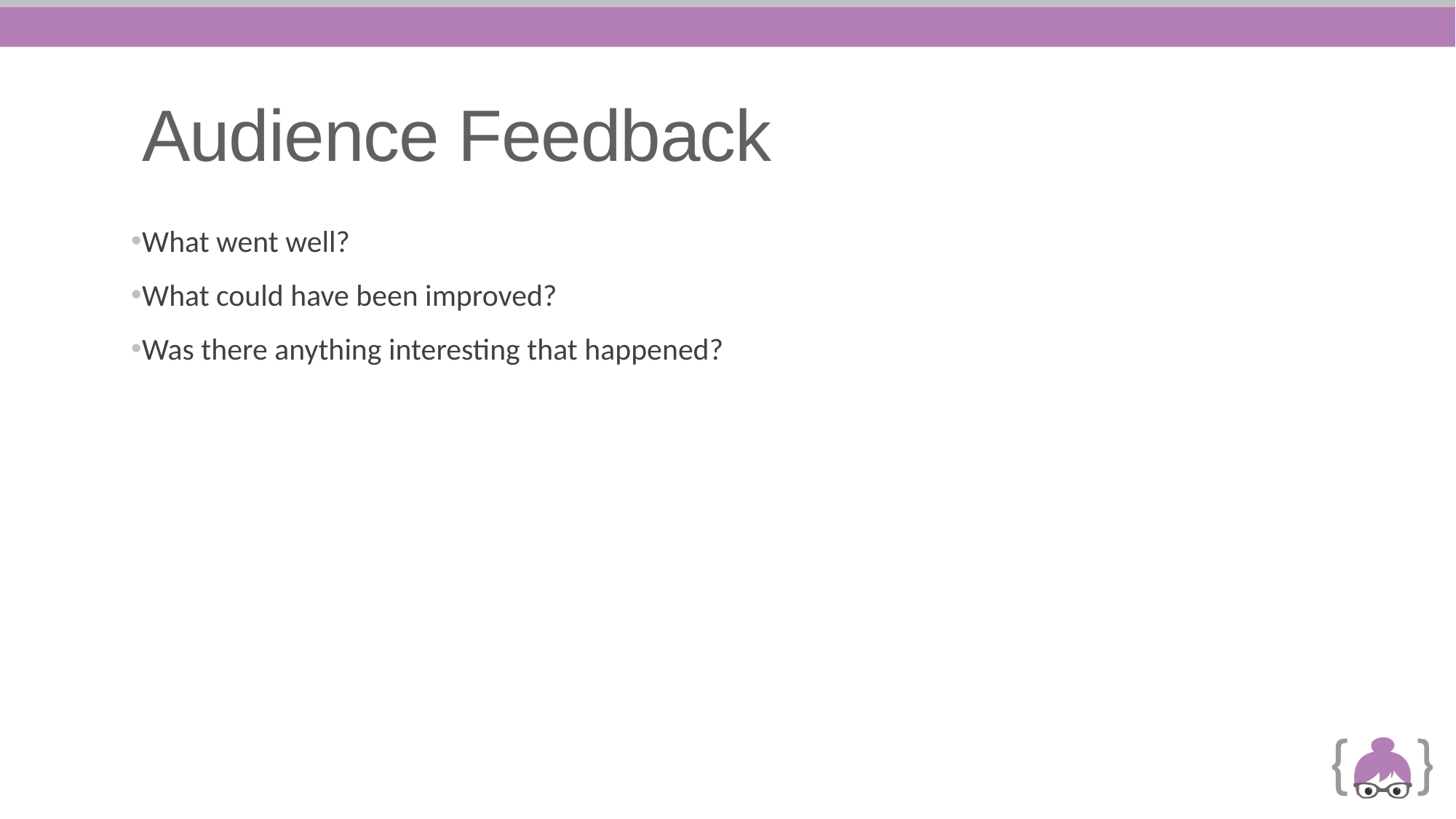

# Audience Feedback
What went well?
What could have been improved?
Was there anything interesting that happened?